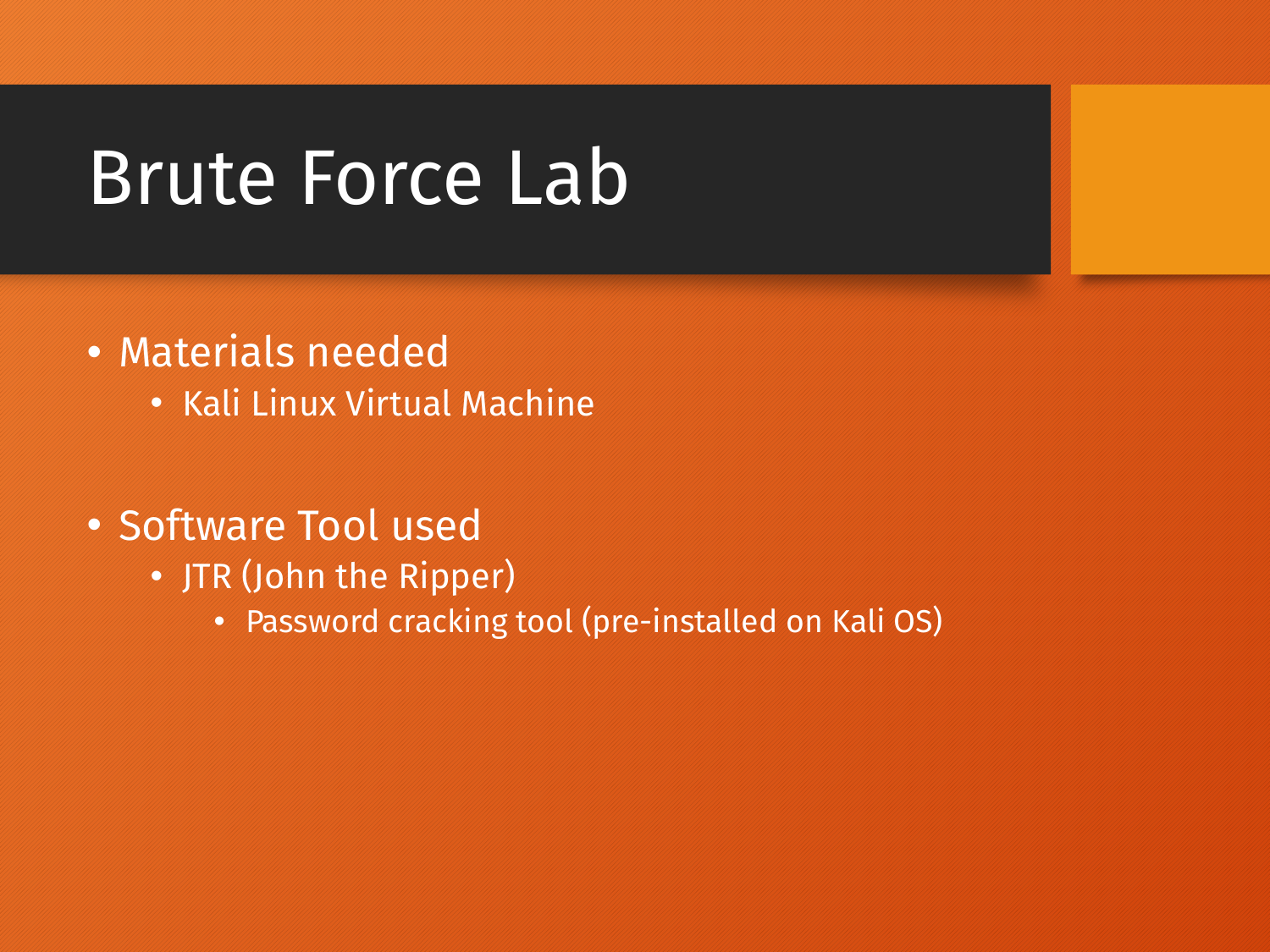

# Brute Force Lab
Materials needed
Kali Linux Virtual Machine

Software Tool used
JTR (John the Ripper)
Password cracking tool (pre-installed on Kali OS)